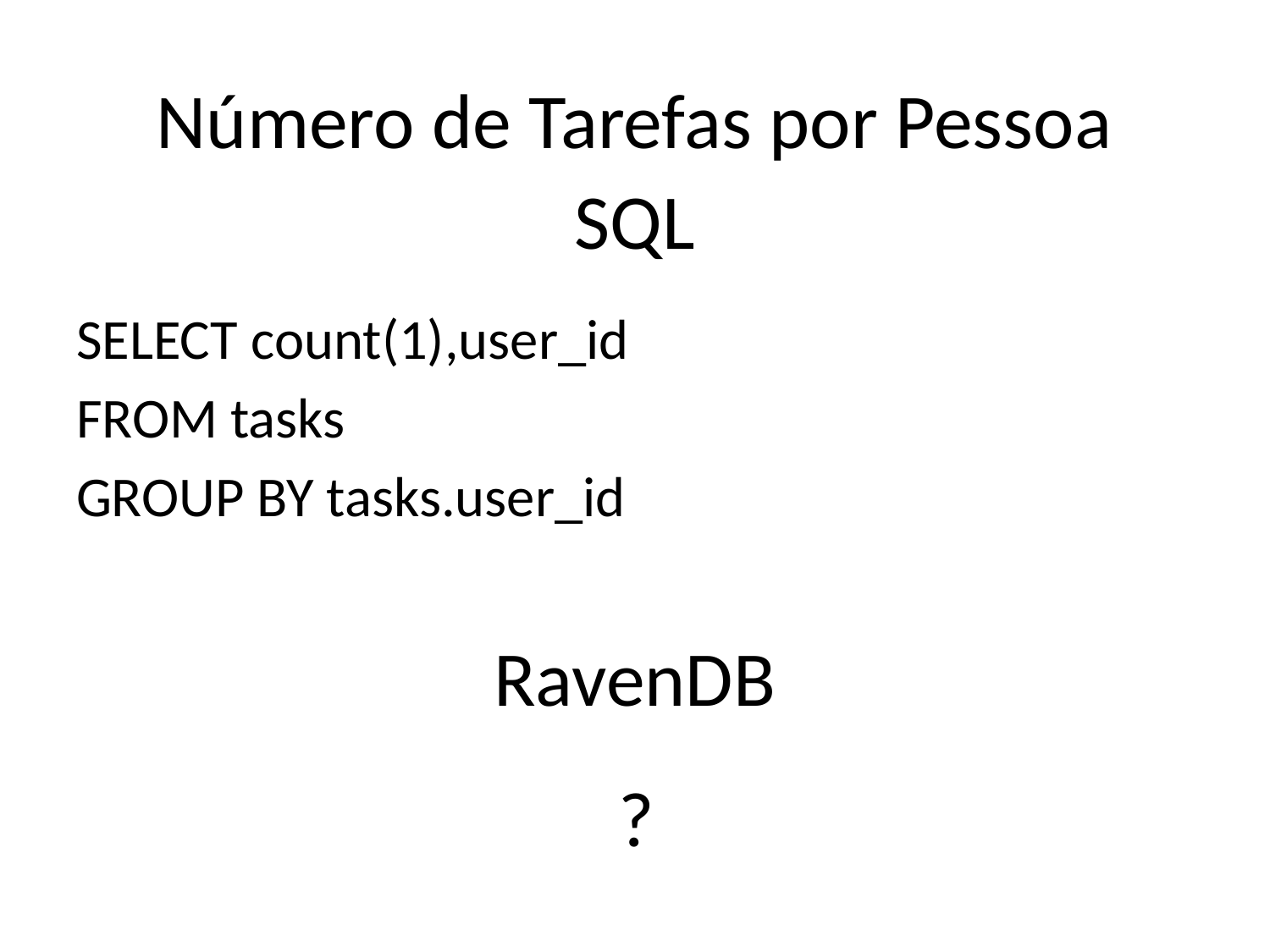

# Número de Tarefas por Pessoa
SQL
SELECT count(1),user_id
FROM tasks
GROUP BY tasks.user_id
RavenDB
?